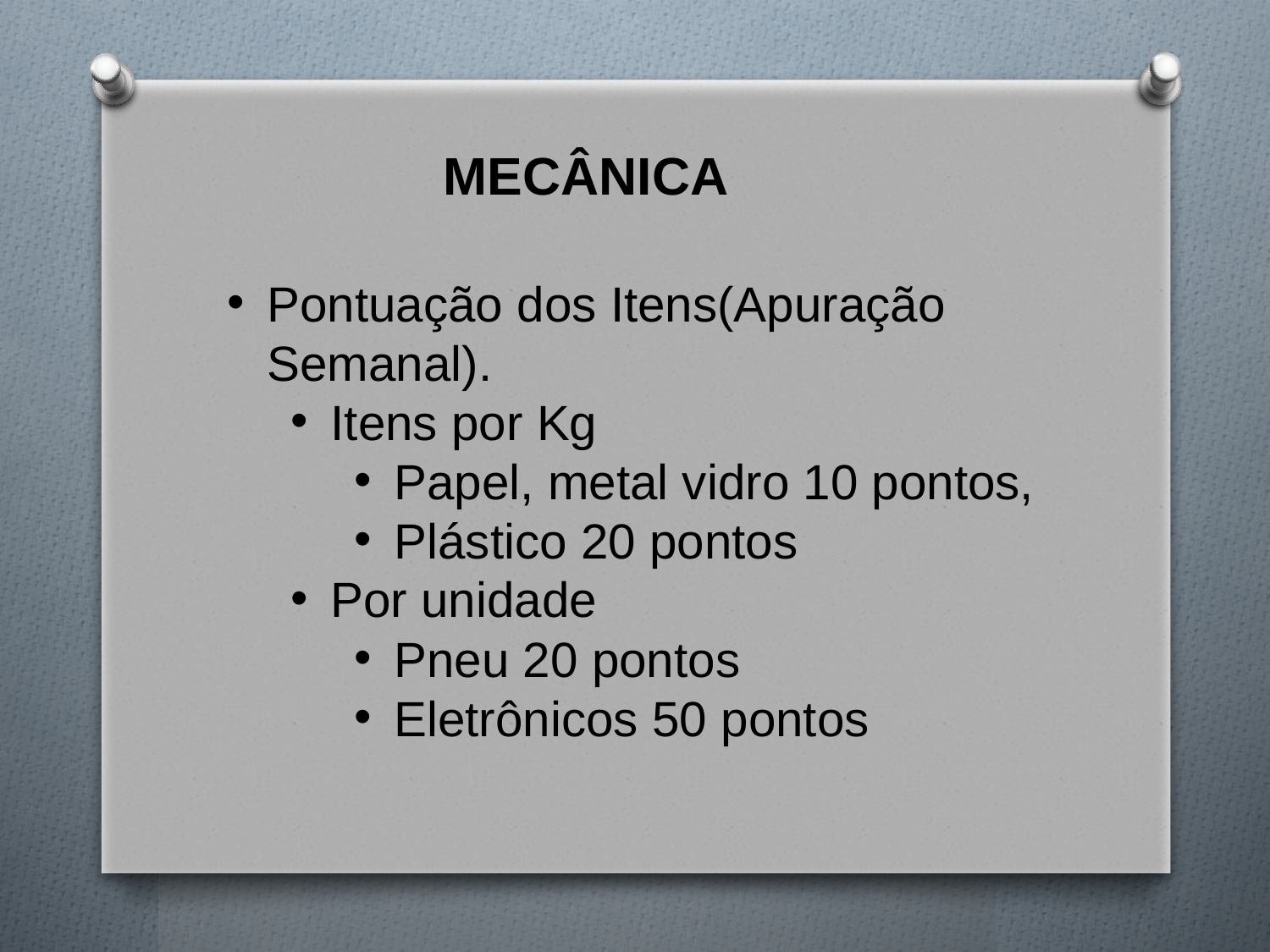

MECÂNICA
Pontuação dos Itens(Apuração Semanal).
Itens por Kg
Papel, metal vidro 10 pontos,
Plástico 20 pontos
Por unidade
Pneu 20 pontos
Eletrônicos 50 pontos